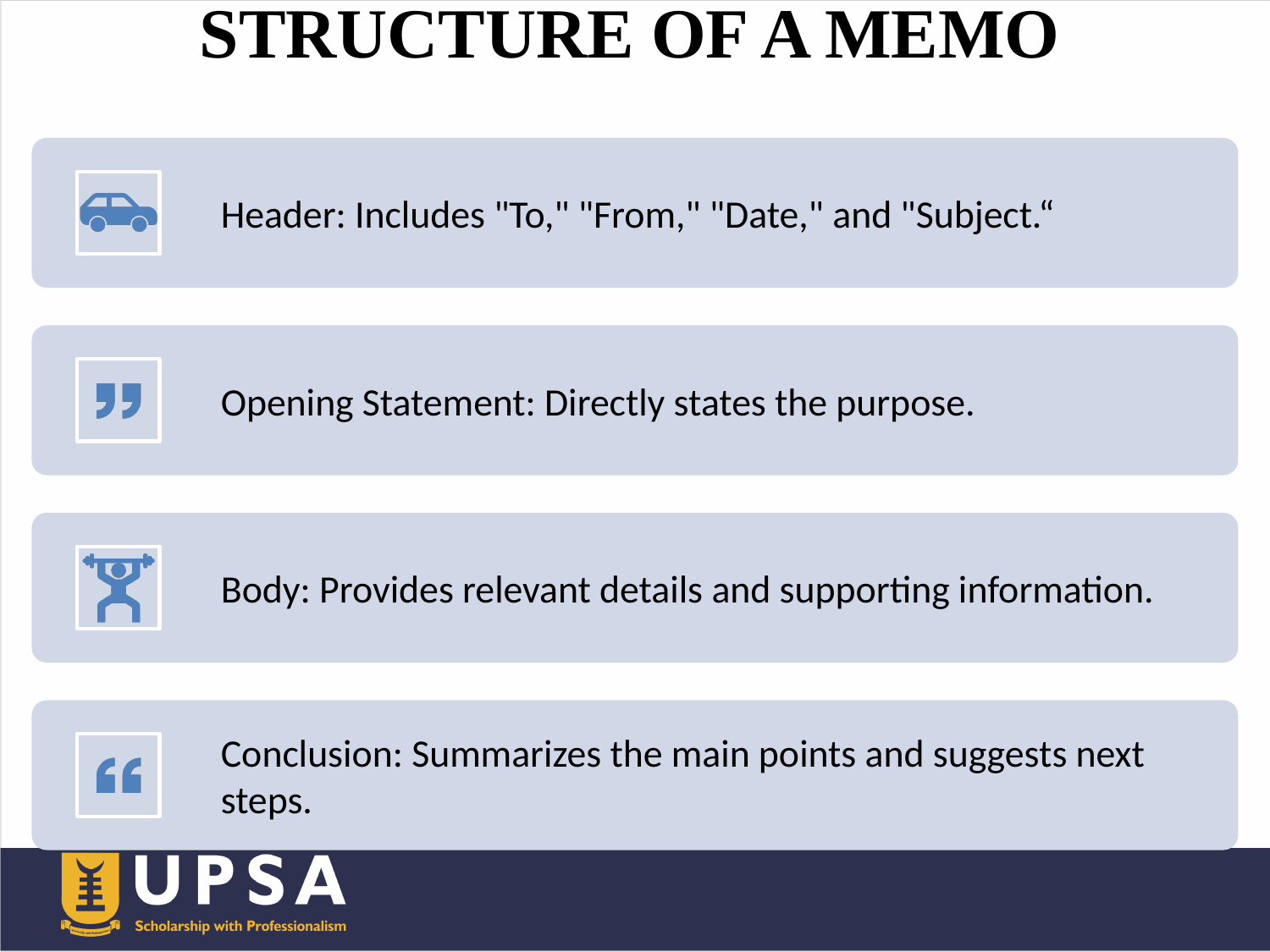

# STRUCTURE OF A MEMO
Header: Includes "To," "From," "Date," and "Subject.“
Opening Statement: Directly states the purpose.
Body: Provides relevant details and supporting information.
Conclusion: Summarizes the main points and suggests next steps.